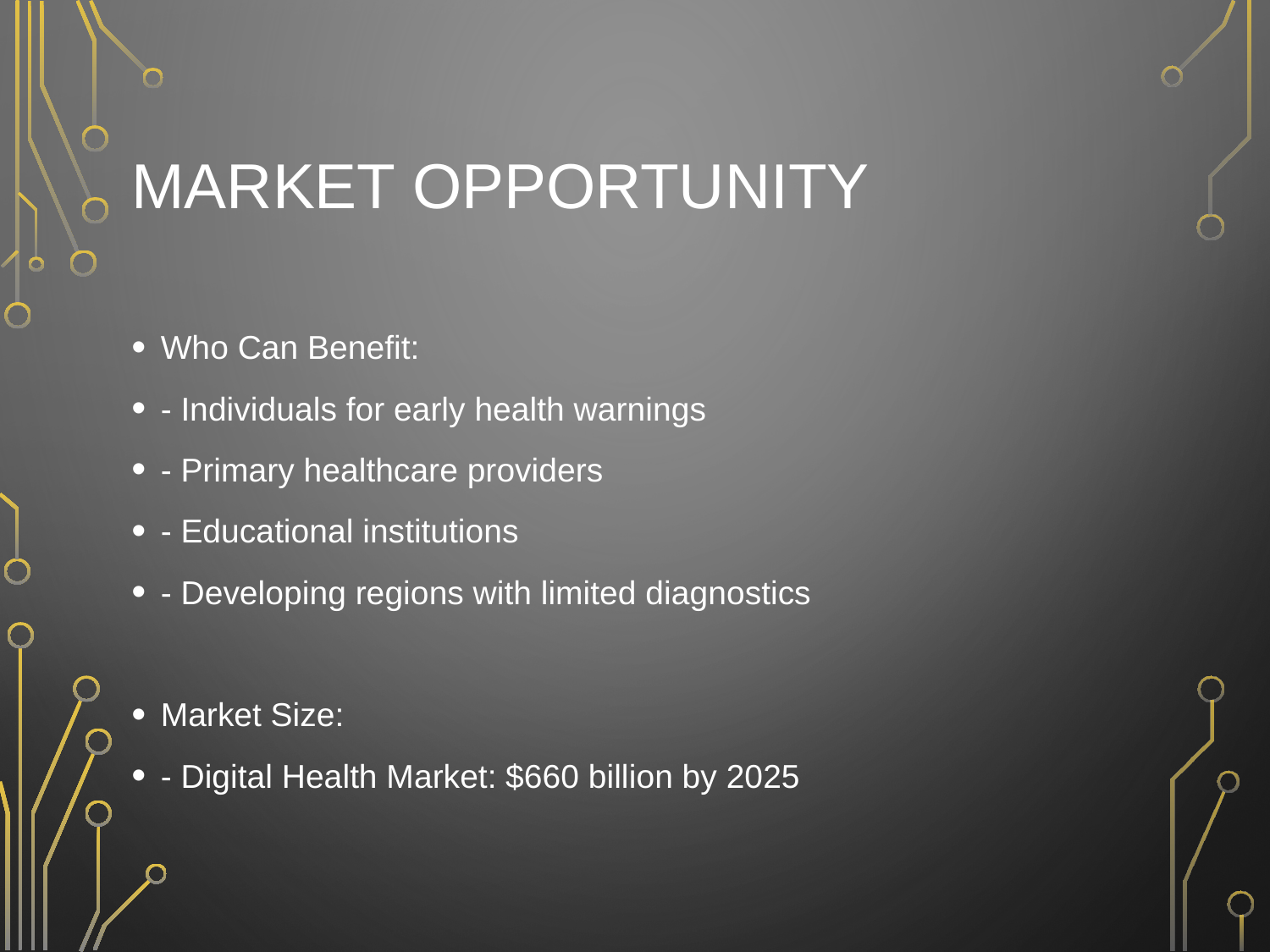

# Market Opportunity
Who Can Benefit:
- Individuals for early health warnings
- Primary healthcare providers
- Educational institutions
- Developing regions with limited diagnostics

Market Size:
- Digital Health Market: $660 billion by 2025